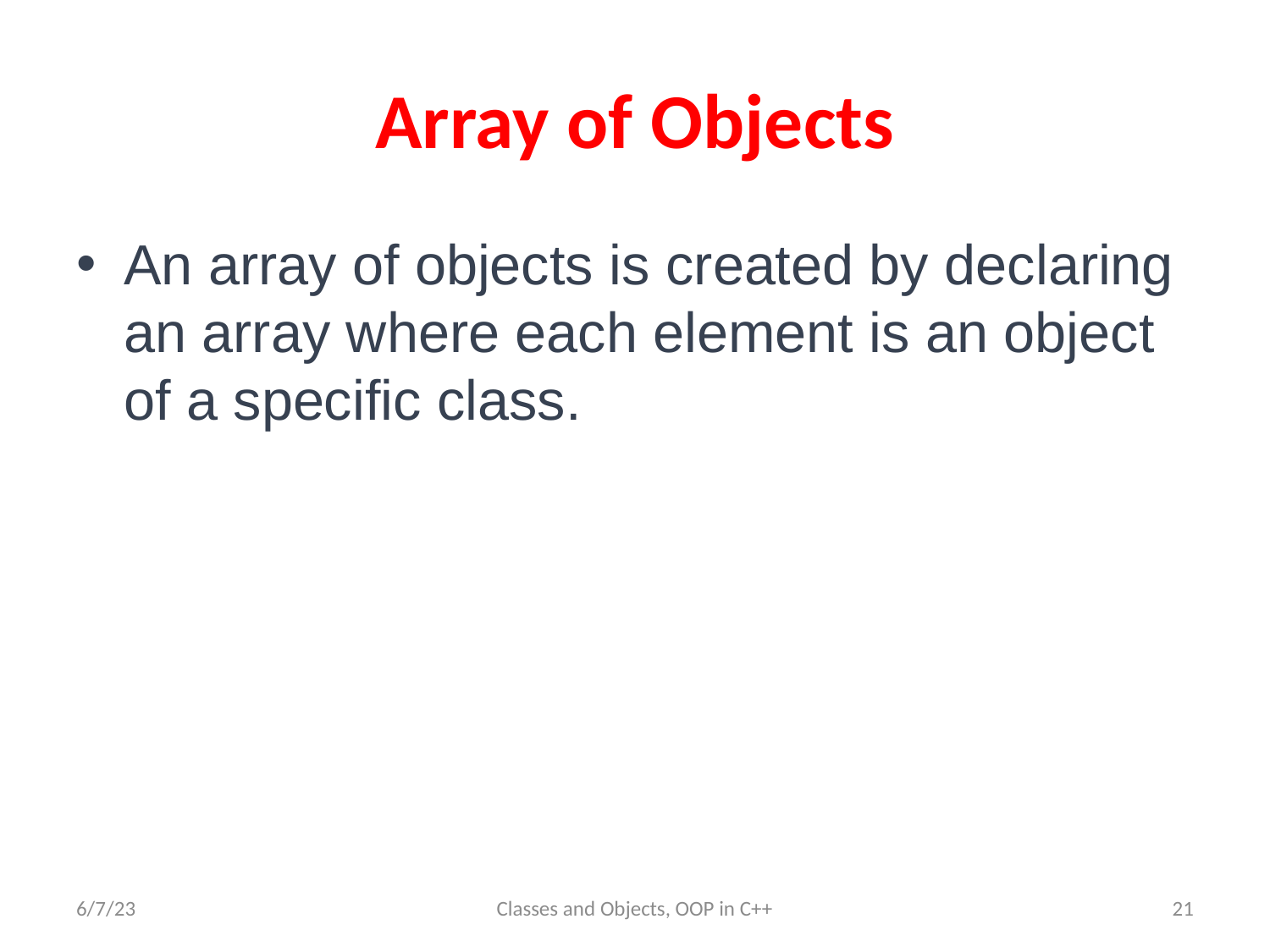

# Array of Objects
An array of objects is created by declaring an array where each element is an object of a specific class.
6/7/23
Classes and Objects, OOP in C++
21